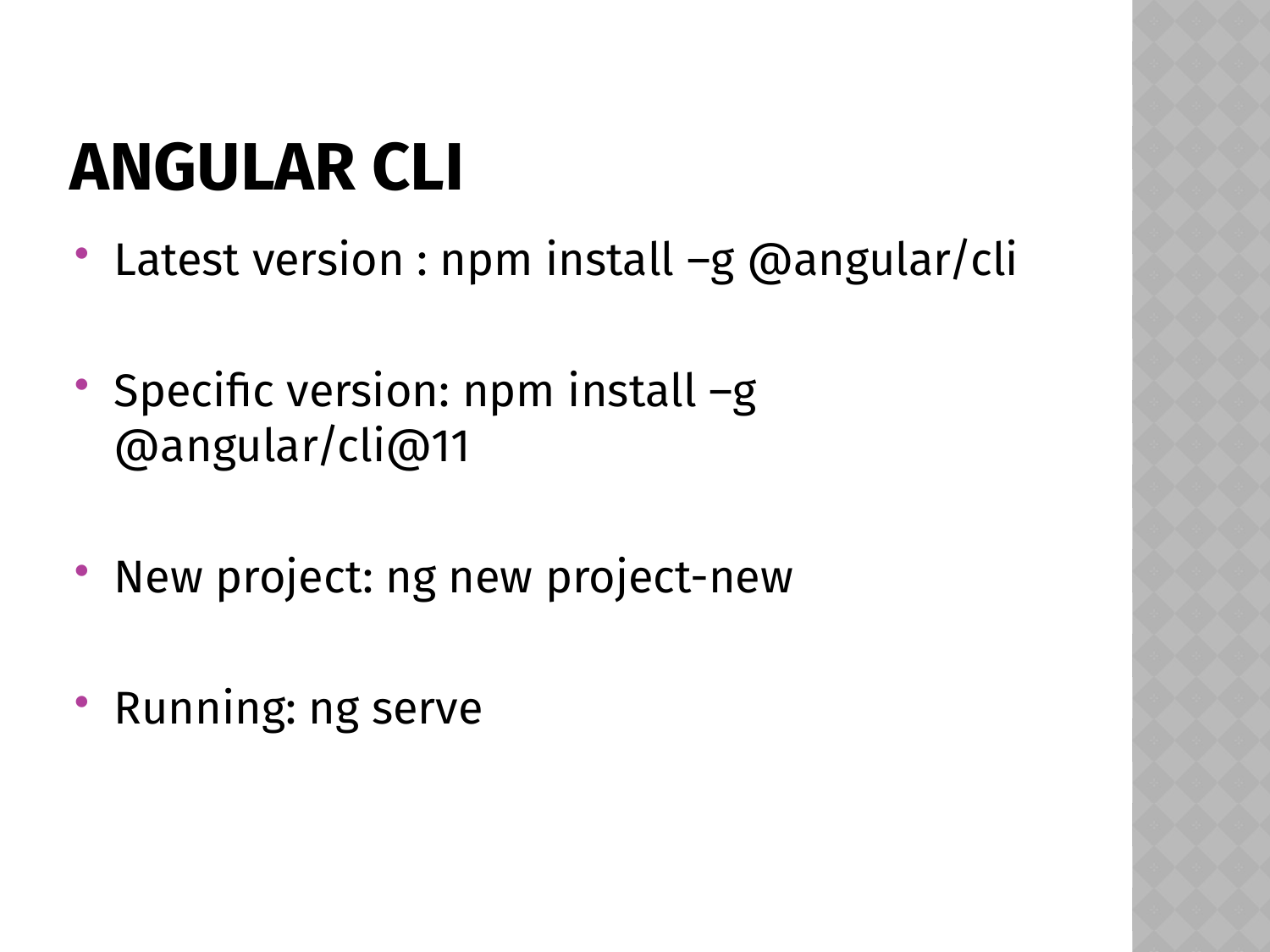

# Angular cli
Latest version : npm install –g @angular/cli

Specific version: npm install –g @angular/cli@11

New project: ng new project-new

Running: ng serve